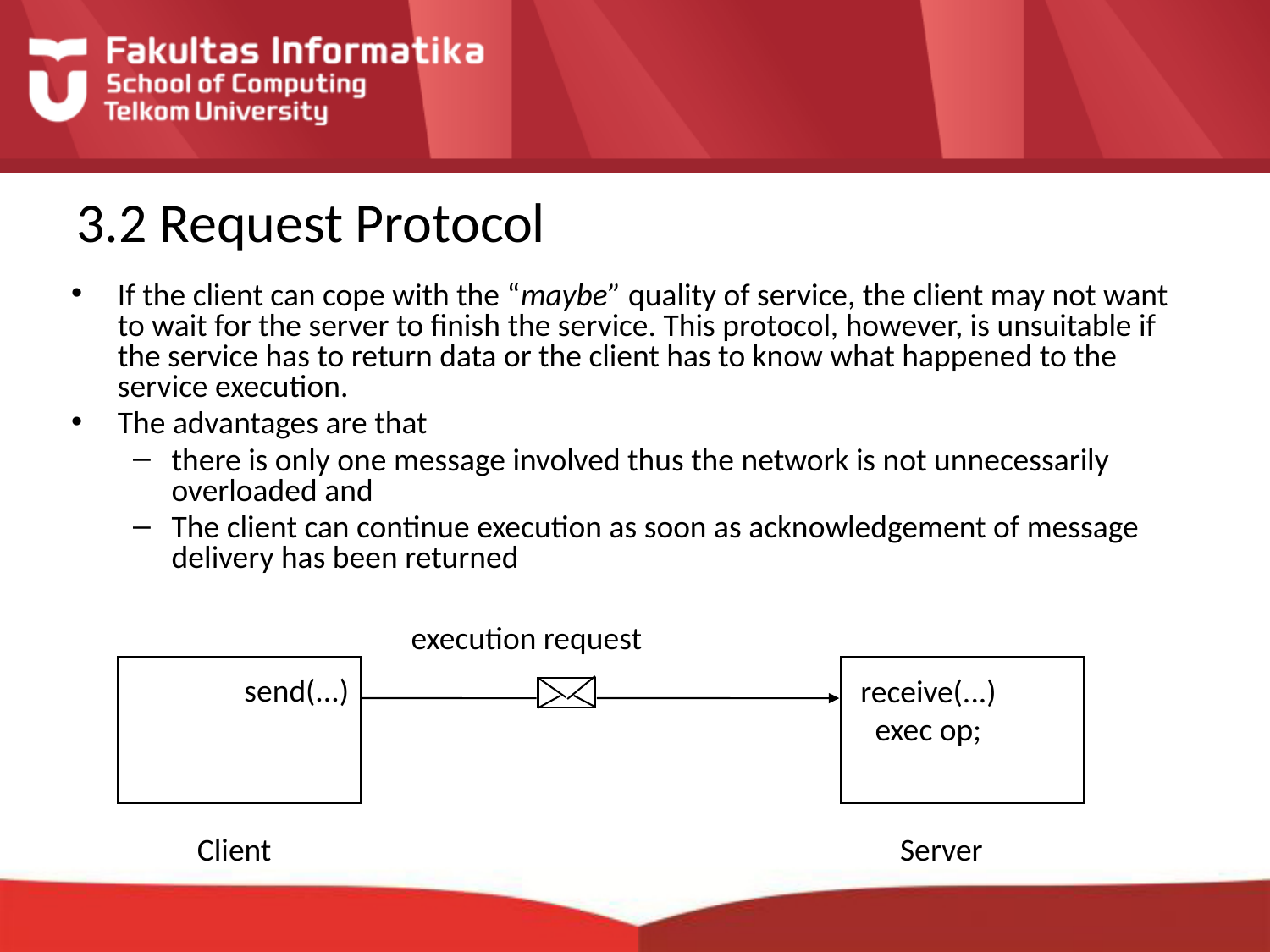

# 3.2 Request Protocol
If the client can cope with the “maybe” quality of service, the client may not want to wait for the server to finish the service. This protocol, however, is unsuitable if the service has to return data or the client has to know what happened to the service execution.
The advantages are that
there is only one message involved thus the network is not unnecessarily overloaded and
The client can continue execution as soon as acknowledgement of message delivery has been returned
execution request

send(...)

receive(...)
  exec op;

Client
Server